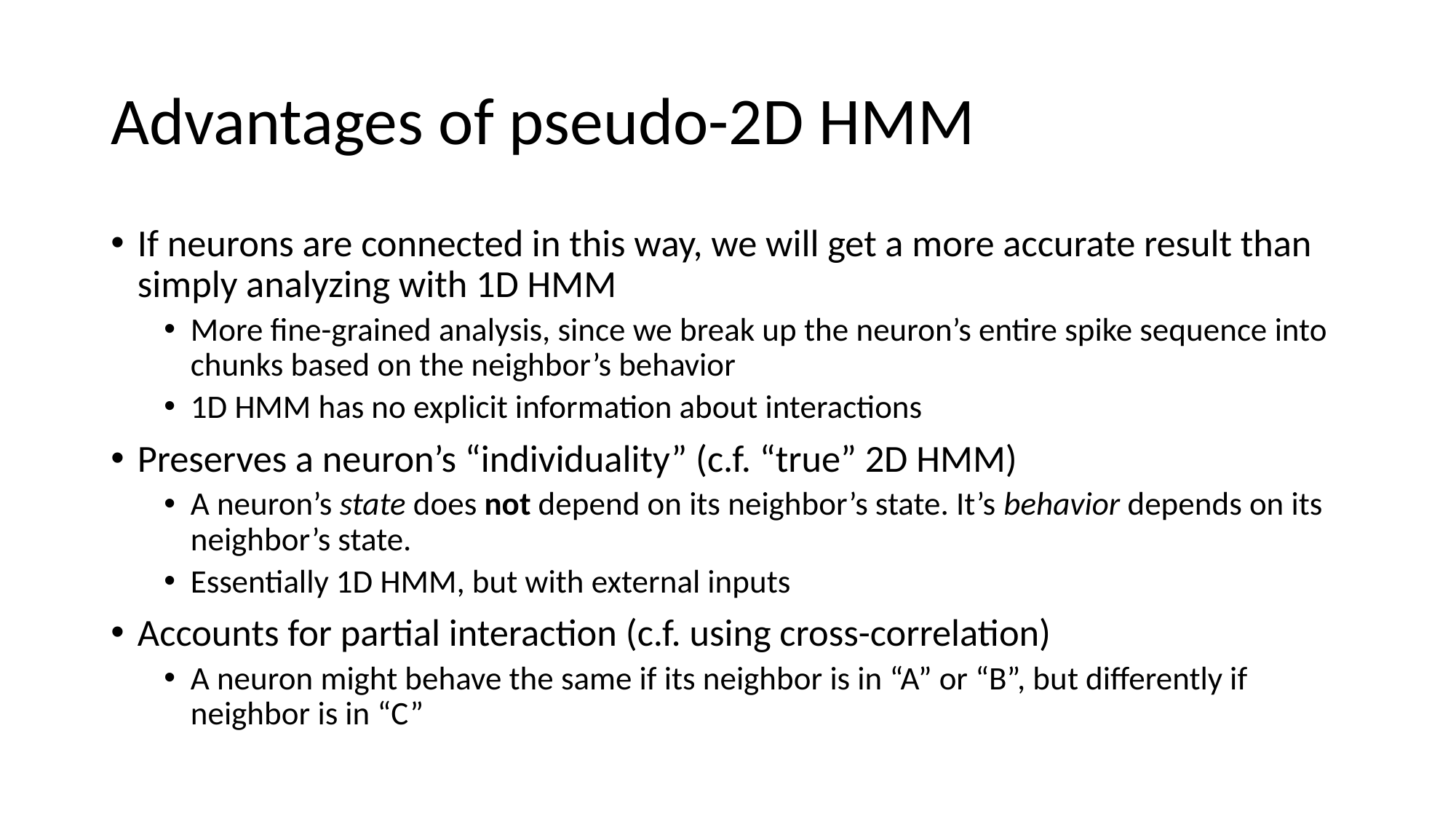

# Advantages of pseudo-2D HMM
If neurons are connected in this way, we will get a more accurate result than simply analyzing with 1D HMM
More fine-grained analysis, since we break up the neuron’s entire spike sequence into chunks based on the neighbor’s behavior
1D HMM has no explicit information about interactions
Preserves a neuron’s “individuality” (c.f. “true” 2D HMM)
A neuron’s state does not depend on its neighbor’s state. It’s behavior depends on its neighbor’s state.
Essentially 1D HMM, but with external inputs
Accounts for partial interaction (c.f. using cross-correlation)
A neuron might behave the same if its neighbor is in “A” or “B”, but differently if neighbor is in “C”